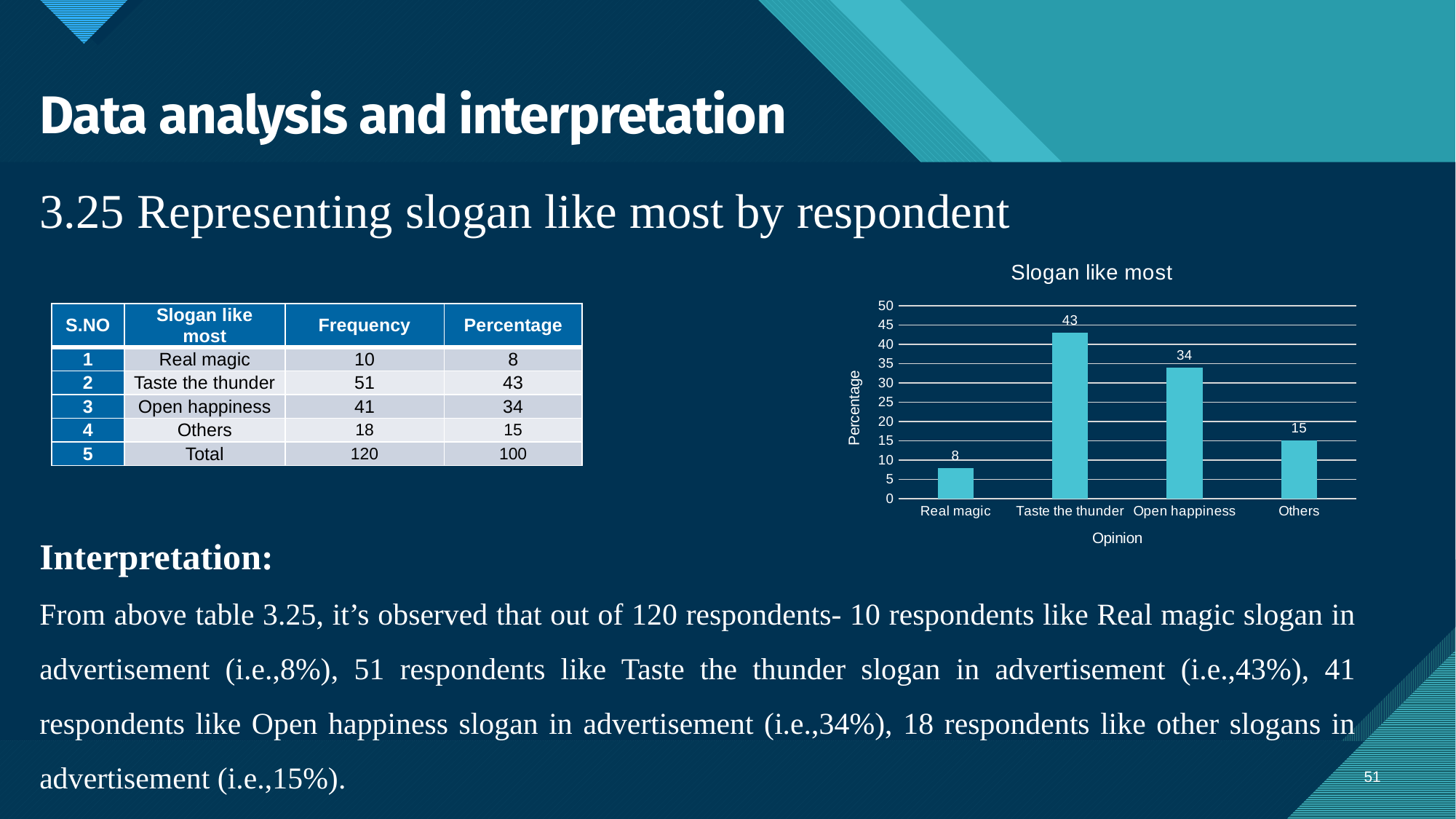

# Data analysis and interpretation
3.25 Representing slogan like most by respondent

### Chart: Slogan like most

| Category |  |
|---|---|
| Real magic | 8.0 |
| Taste the thunder | 43.0 |
| Open happiness | 34.0 |
| Others | 15.0 |
| S.NO | Slogan like most | Frequency | Percentage |
| --- | --- | --- | --- |
| 1 | Real magic | 10 | 8 |
| 2 | Taste the thunder | 51 | 43 |
| 3 | Open happiness | 41 | 34 |
| 4 | Others | 18 | 15 |
| 5 | Total | 120 | 100 |
Interpretation:
From above table 3.25, it’s observed that out of 120 respondents- 10 respondents like Real magic slogan in advertisement (i.e.,8%), 51 respondents like Taste the thunder slogan in advertisement (i.e.,43%), 41 respondents like Open happiness slogan in advertisement (i.e.,34%), 18 respondents like other slogans in advertisement (i.e.,15%).
51